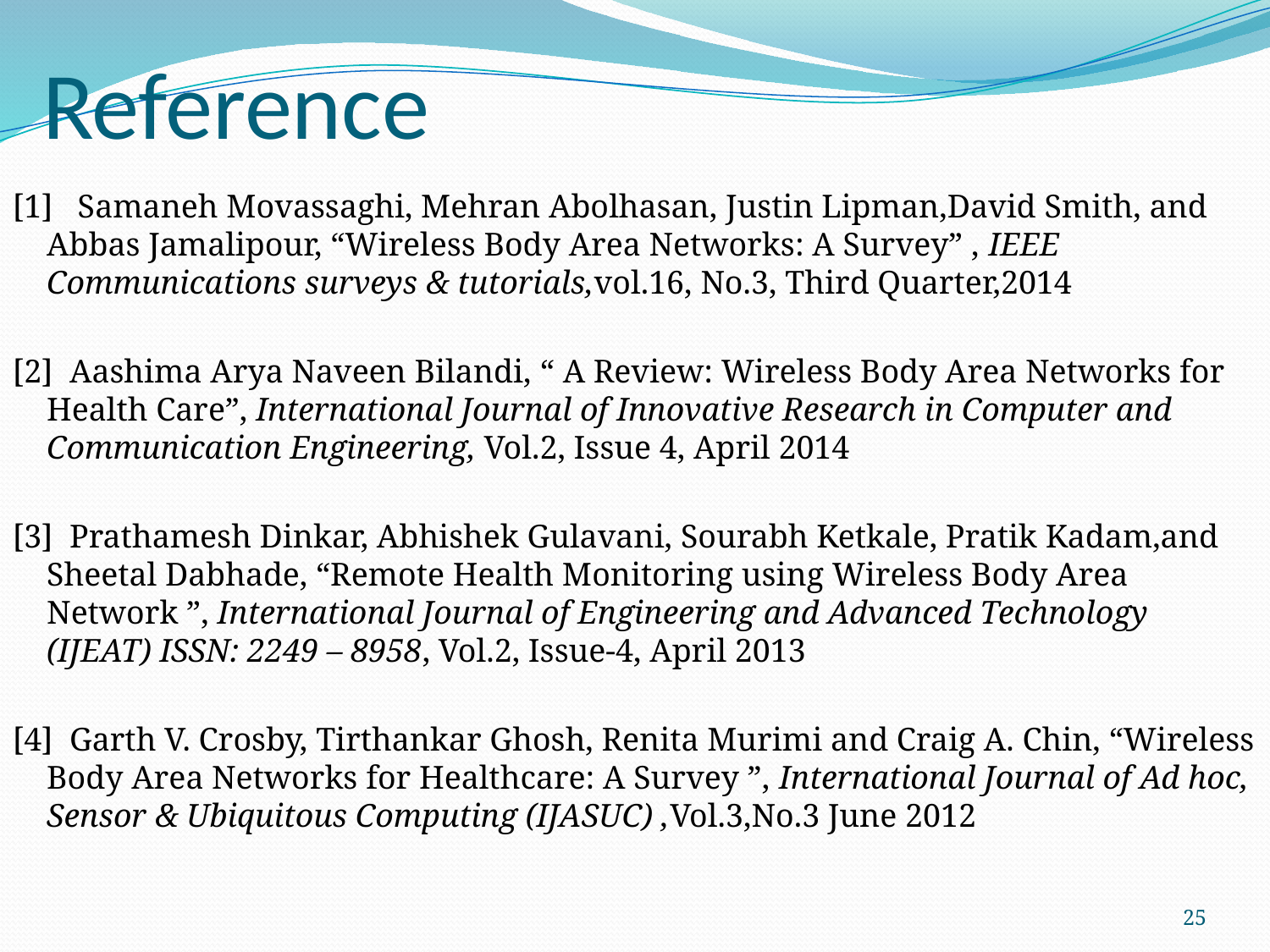

# Reference
[1]   Samaneh Movassaghi, Mehran Abolhasan, Justin Lipman,David Smith, and Abbas Jamalipour, “Wireless Body Area Networks: A Survey” , IEEE Communications surveys & tutorials,vol.16, No.3, Third Quarter,2014

[2]  Aashima Arya Naveen Bilandi, “ A Review: Wireless Body Area Networks for Health Care”, International Journal of Innovative Research in Computer and Communication Engineering, Vol.2, Issue 4, April 2014

[3]  Prathamesh Dinkar, Abhishek Gulavani, Sourabh Ketkale, Pratik Kadam,and Sheetal Dabhade, “Remote Health Monitoring using Wireless Body Area Network ”, International Journal of Engineering and Advanced Technology (IJEAT) ISSN: 2249 – 8958, Vol.2, Issue-4, April 2013

[4]  Garth V. Crosby, Tirthankar Ghosh, Renita Murimi and Craig A. Chin, “Wireless Body Area Networks for Healthcare: A Survey ”, International Journal of Ad hoc, Sensor & Ubiquitous Computing (IJASUC) ,Vol.3,No.3 June 2012

25